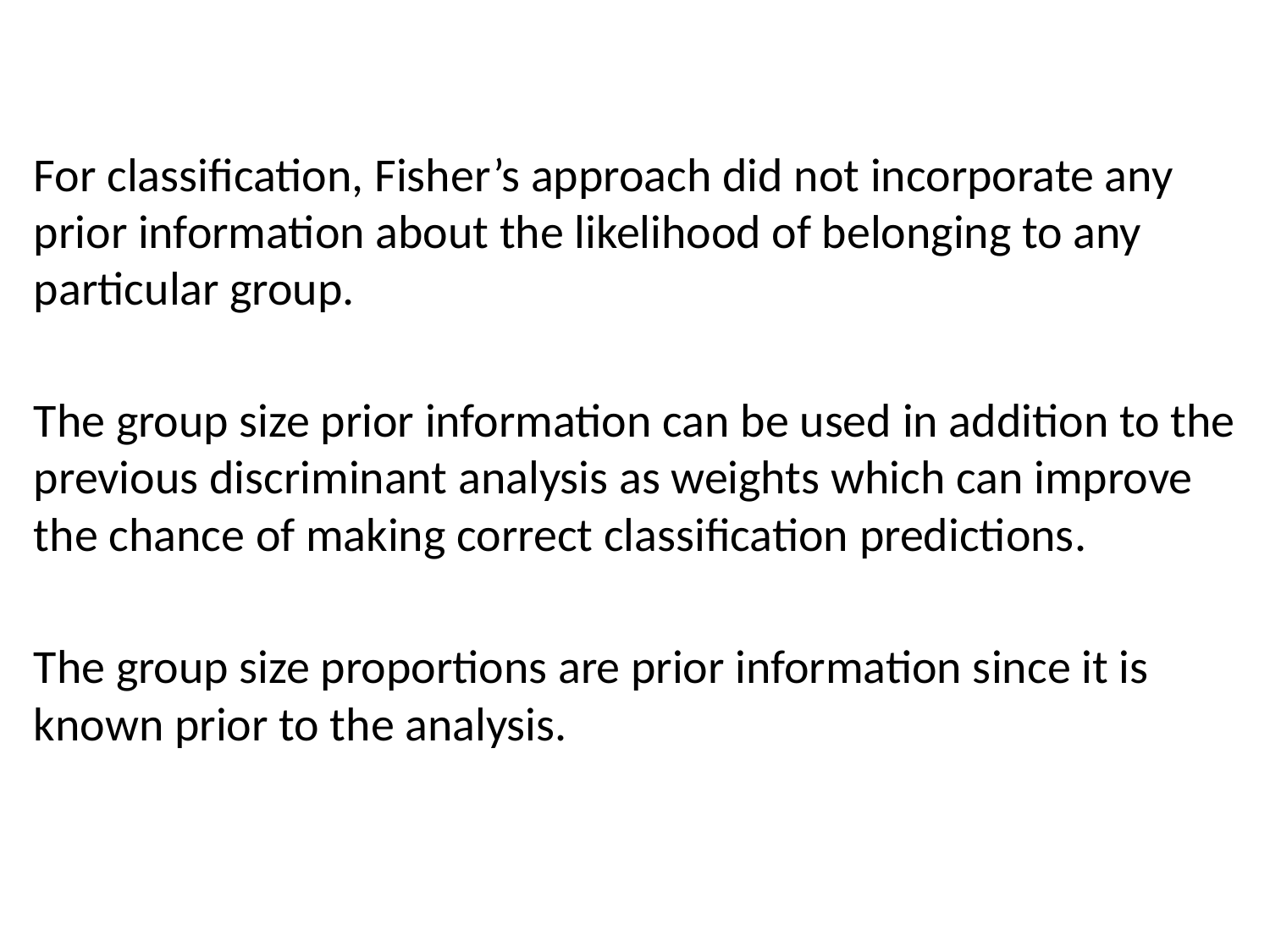

For classification, Fisher’s approach did not incorporate any prior information about the likelihood of belonging to any particular group.

The group size prior information can be used in addition to the previous discriminant analysis as weights which can improve the chance of making correct classification predictions.

The group size proportions are prior information since it is known prior to the analysis.